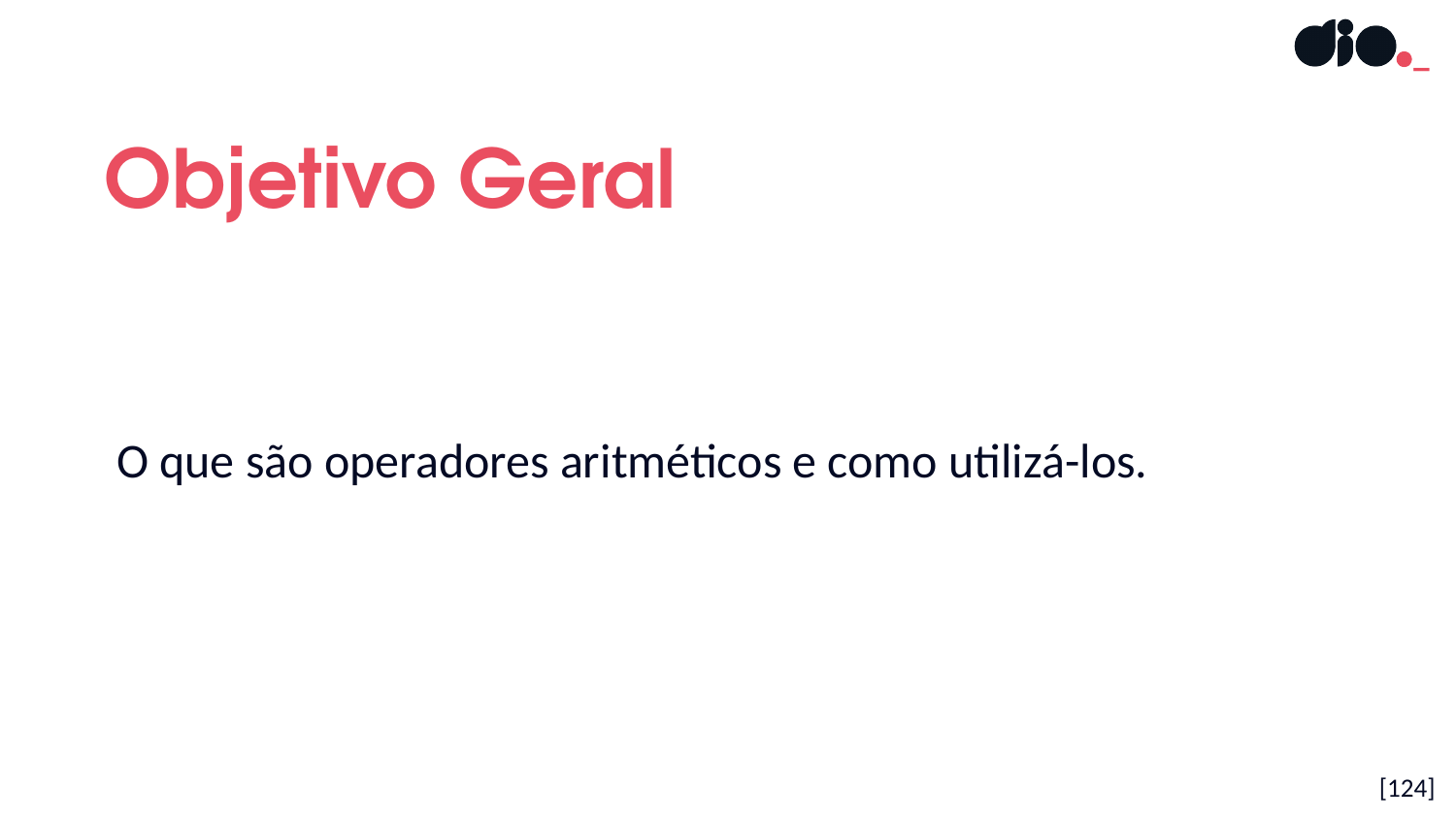

Objetivo Geral
O que são operadores aritméticos e como utilizá-los.
[124]